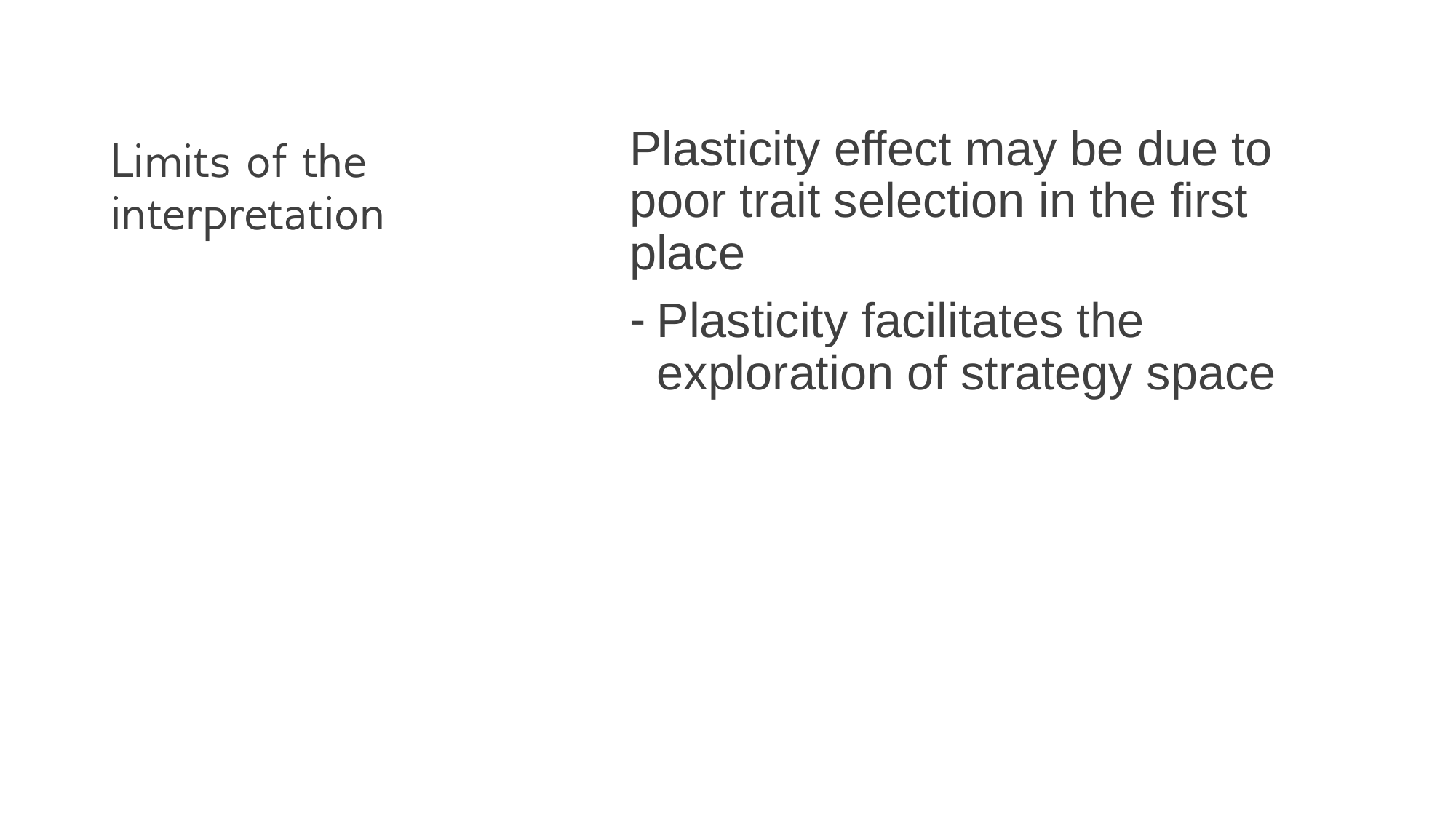

# Limits of the interpretation
Plasticity effect may be due to poor trait selection in the first place
Plasticity facilitates the exploration of strategy space